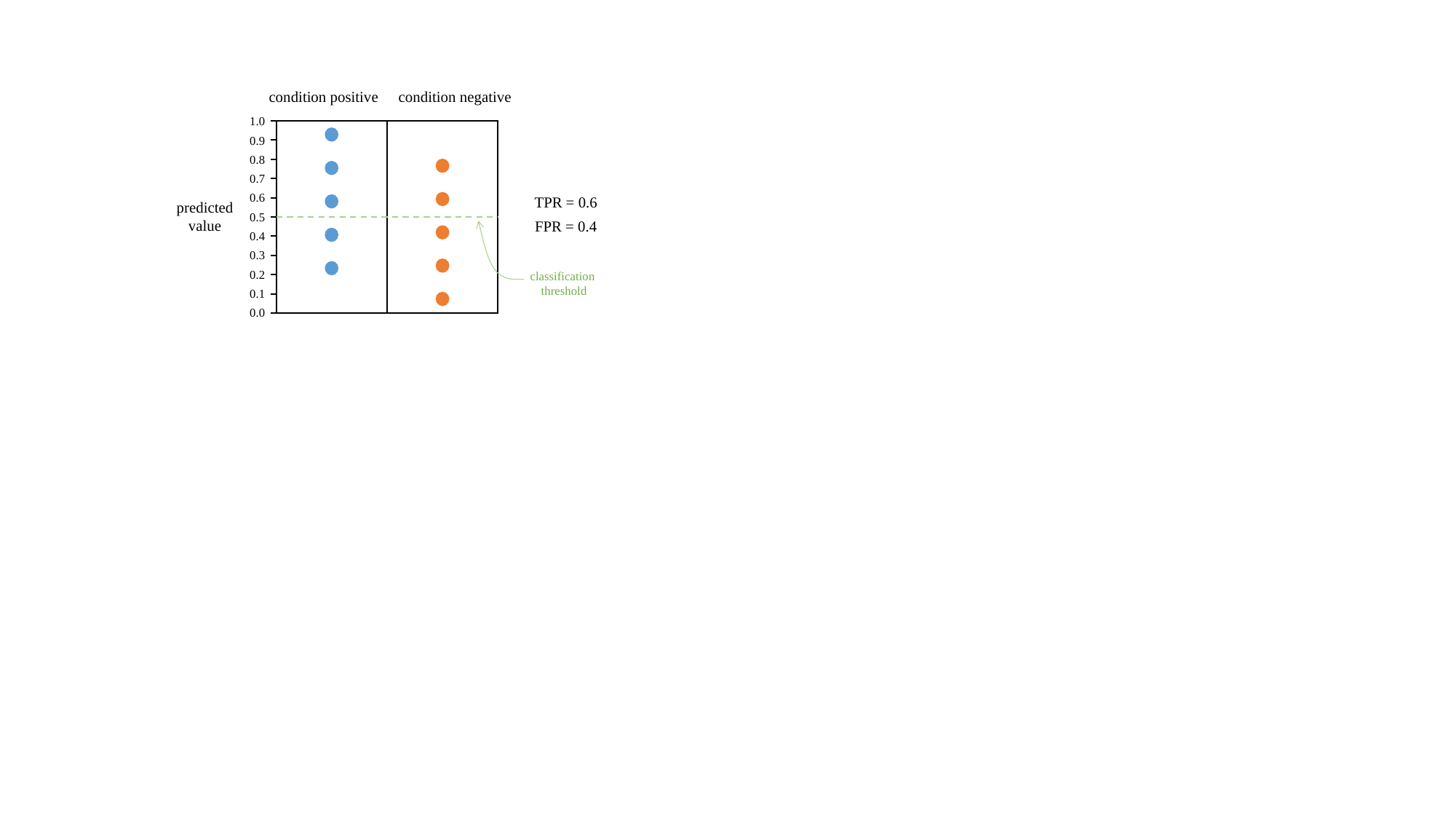

condition negative
condition positive
1.0
0.9
0.8
0.7
0.6
0.5
0.4
0.3
0.2
0.1
0.0

TPR = 0.6

predicted
value

FPR = 0.4

classification
 threshold